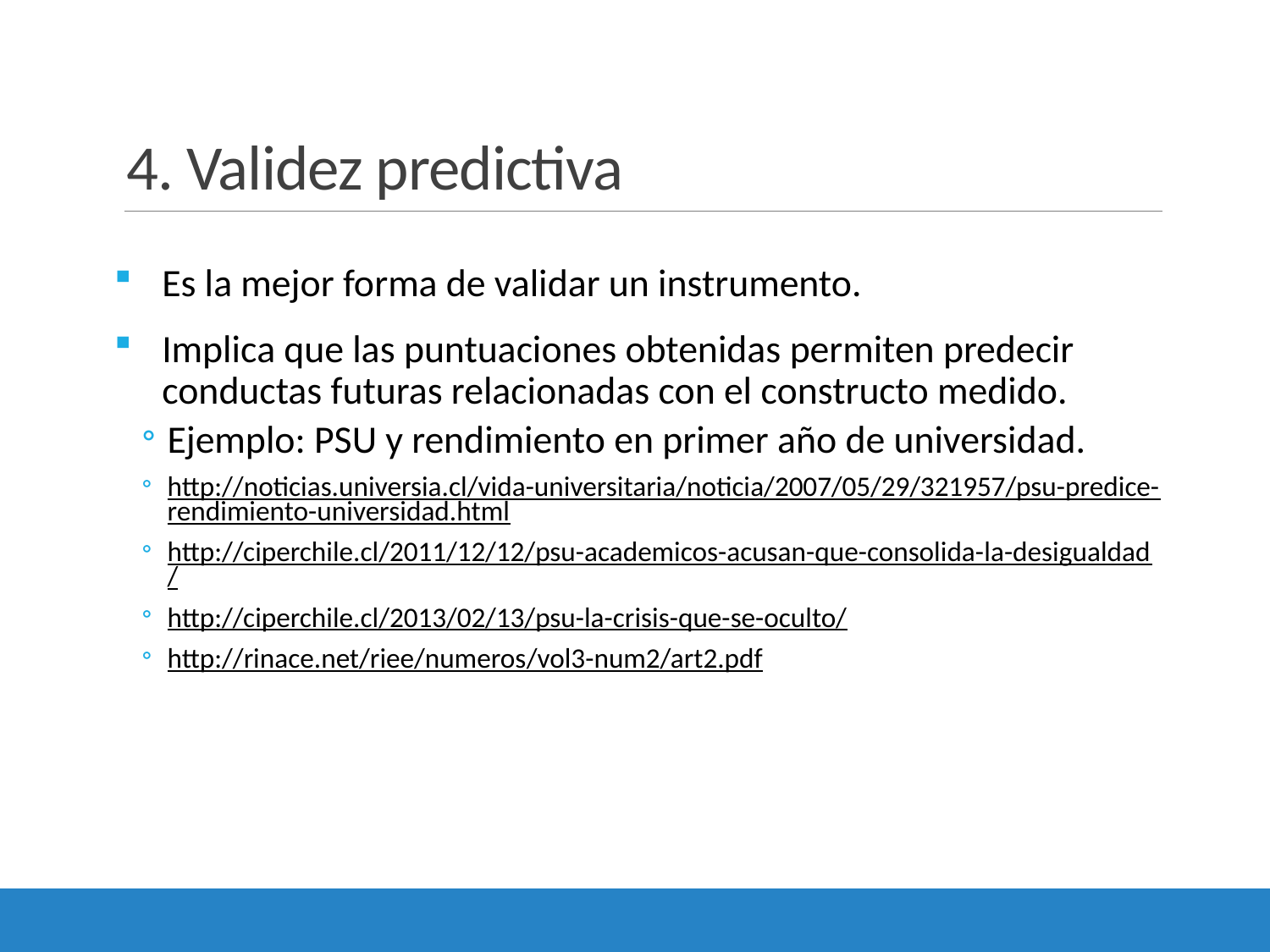

# 4. Validez predictiva
Es la mejor forma de validar un instrumento.
Implica que las puntuaciones obtenidas permiten predecir conductas futuras relacionadas con el constructo medido.
Ejemplo: PSU y rendimiento en primer año de universidad.
http://noticias.universia.cl/vida-universitaria/noticia/2007/05/29/321957/psu-predice-rendimiento-universidad.html
http://ciperchile.cl/2011/12/12/psu-academicos-acusan-que-consolida-la-desigualdad/
http://ciperchile.cl/2013/02/13/psu-la-crisis-que-se-oculto/
http://rinace.net/riee/numeros/vol3-num2/art2.pdf